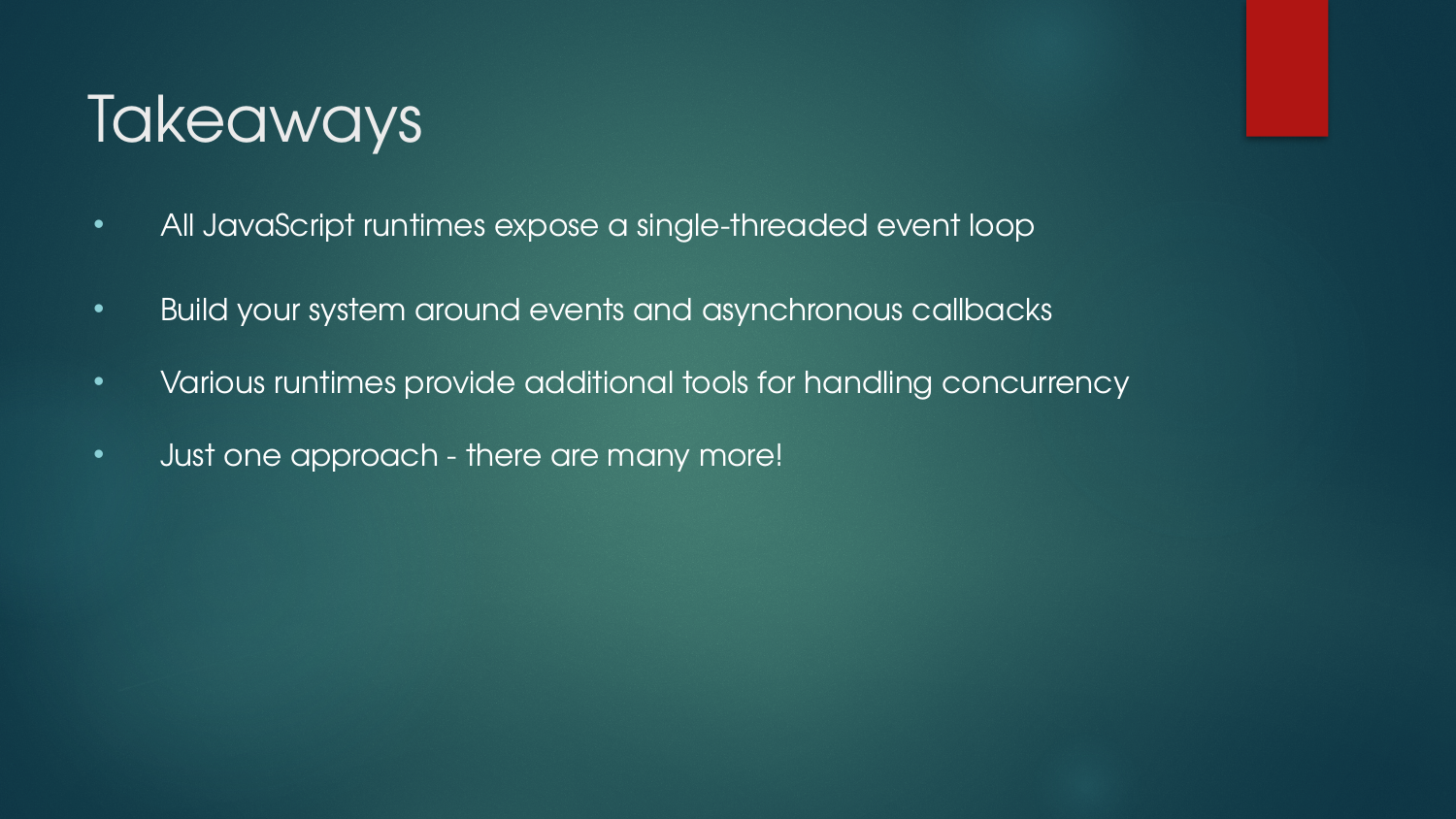

# Takeaways
All JavaScript runtimes expose a single-threaded event loop

Build your system around events and asynchronous callbacks

Various runtimes provide additional tools for handling concurrency

Just one approach - there are many more!